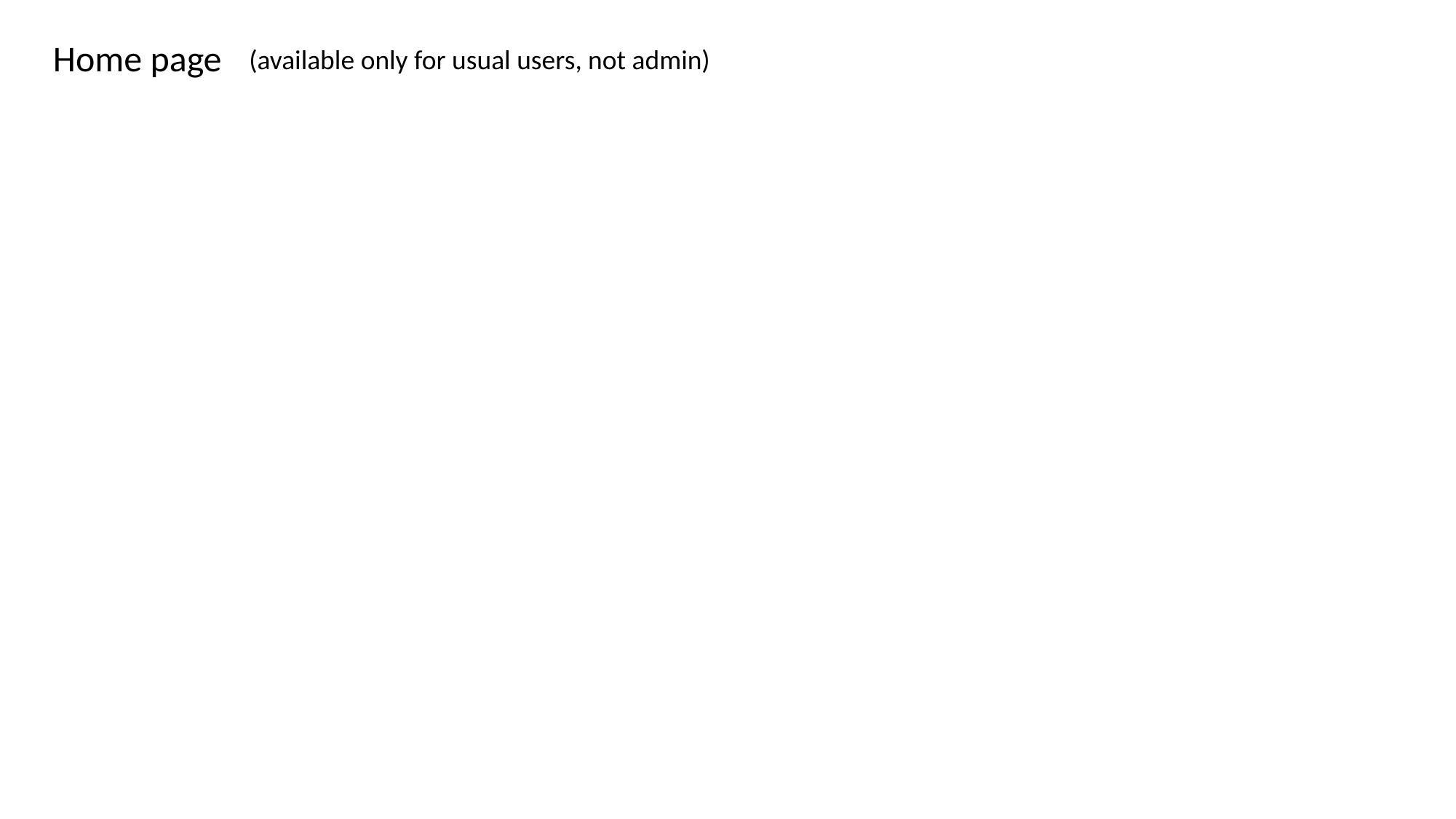

Home page
(available only for usual users, not admin)